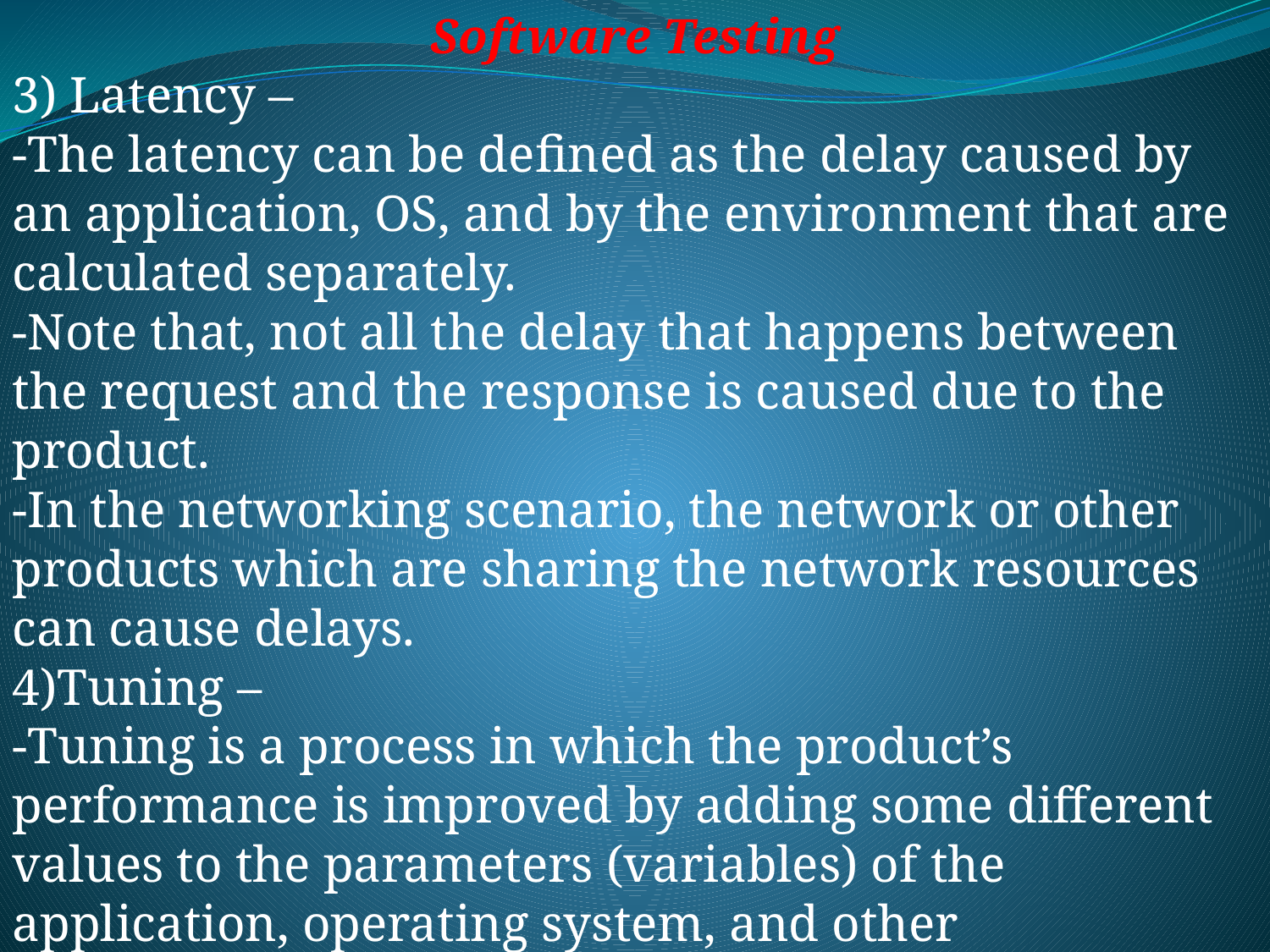

Software Testing
3) Latency –
-The latency can be defined as the delay caused by an application, OS, and by the environment that are calculated separately.
-Note that, not all the delay that happens between the request and the response is caused due to the product.
-In the networking scenario, the network or other products which are sharing the network resources can cause delays.
4)Tuning –
-Tuning is a process in which the product’s performance is improved by adding some different values to the parameters (variables) of the application, operating system, and other components.